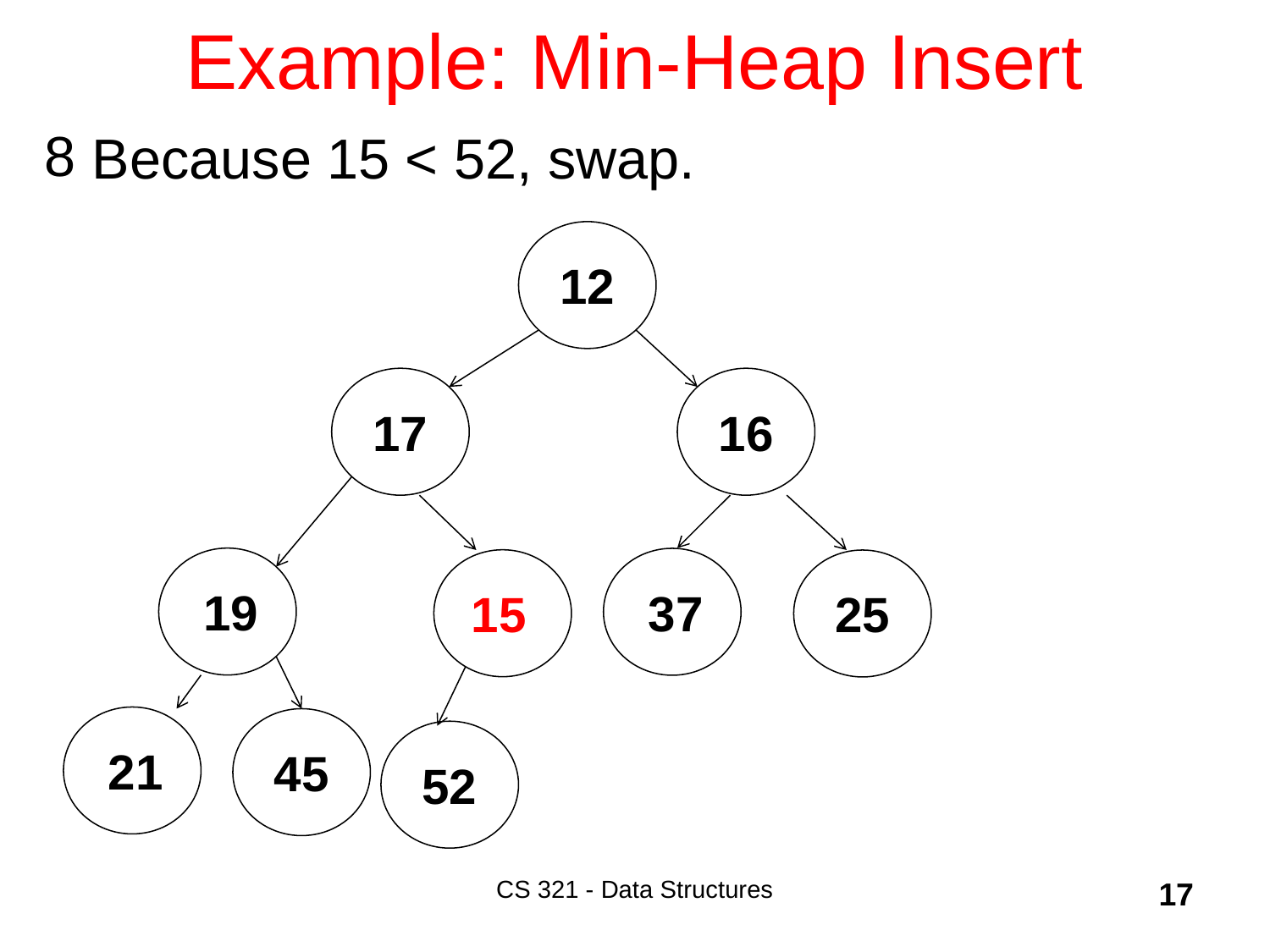

# Example: Min-Heap Insert
Because 15 < 52, swap.

12

17
16

19
37
15
25

21
45
52
CS 321 - Data Structures
17